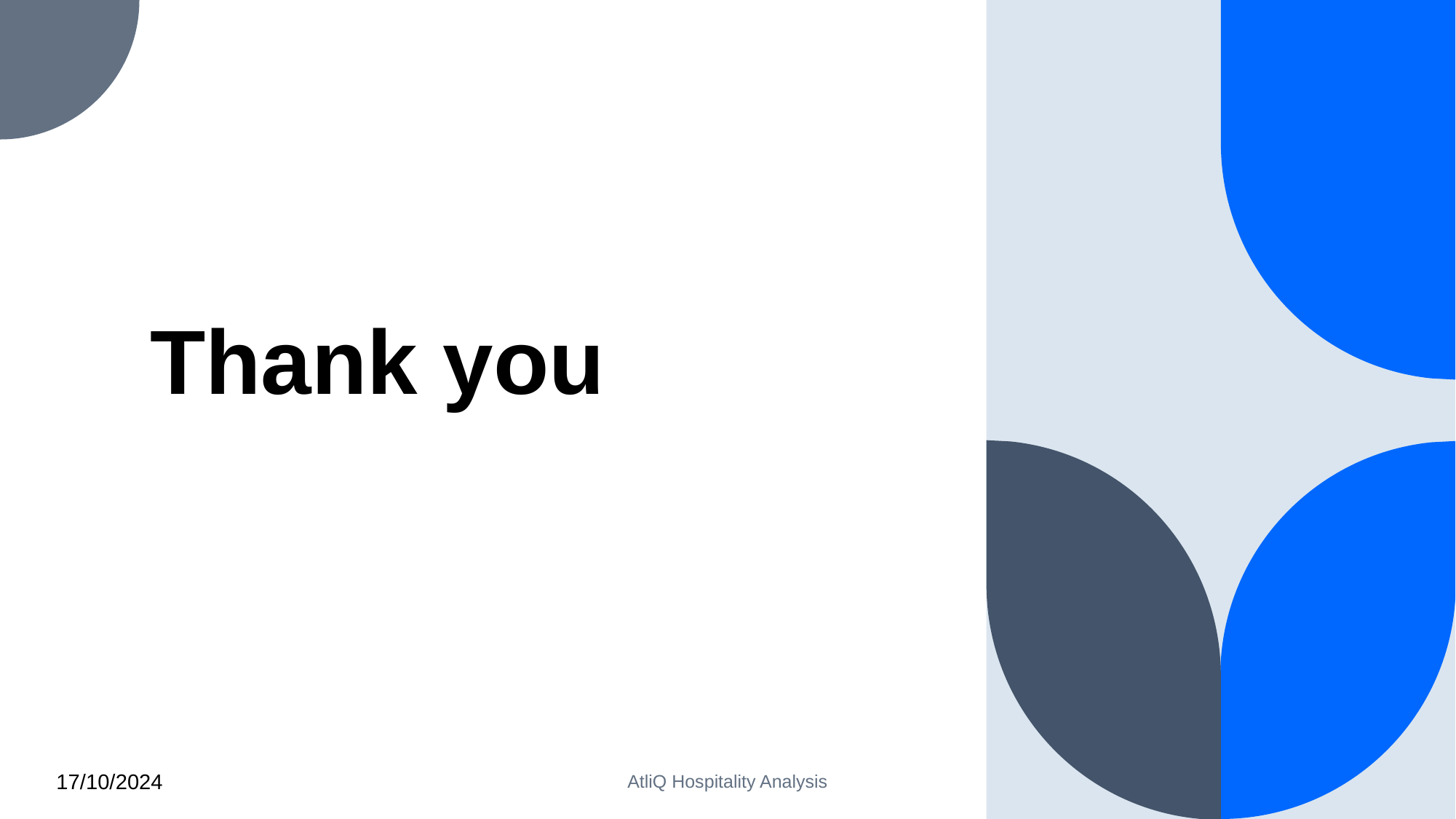

# Thank you
17/10/2024
AtliQ Hospitality Analysis